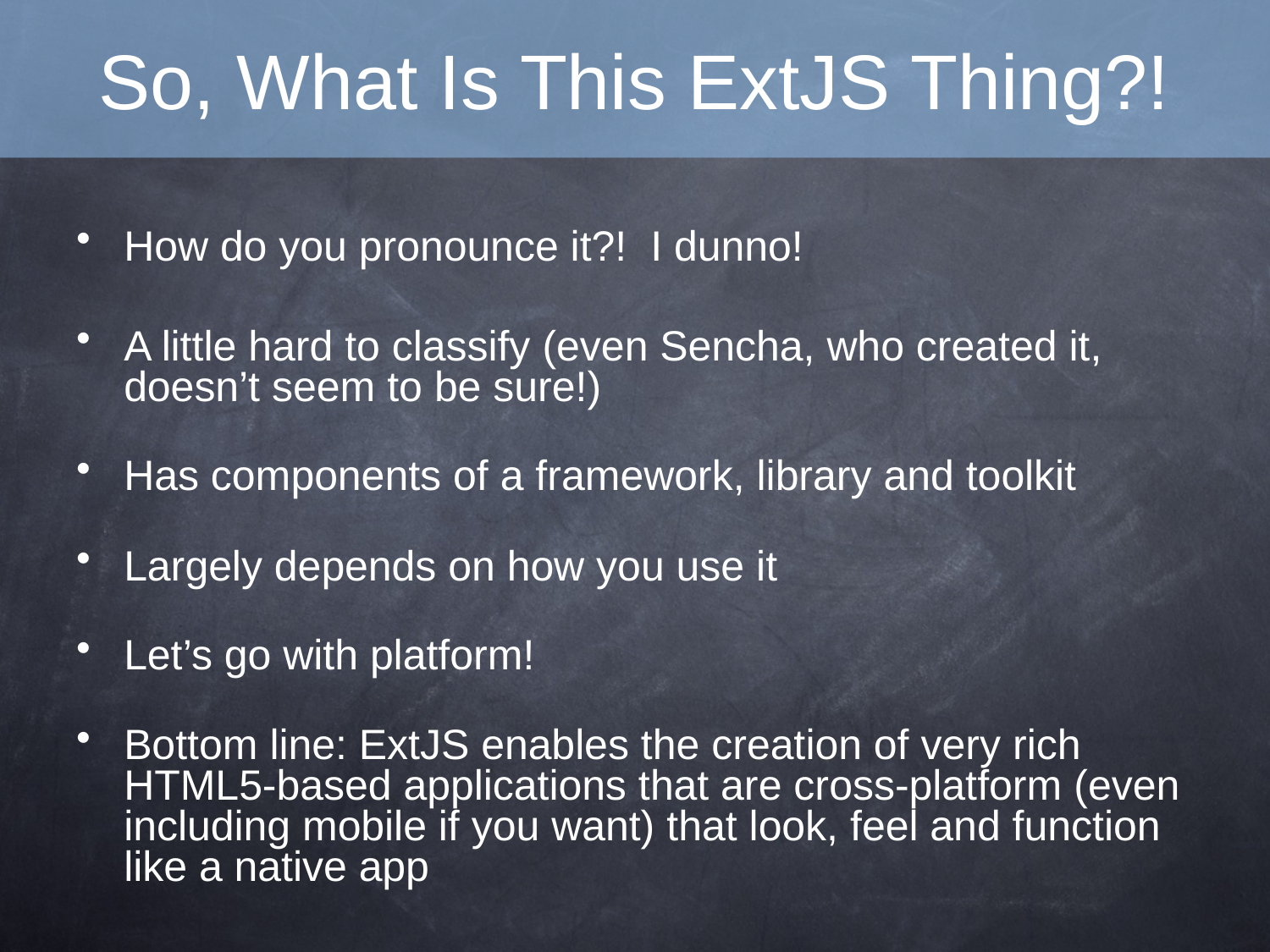

# So, What Is This ExtJS Thing?!
How do you pronounce it?!  I dunno!
A little hard to classify (even Sencha, who created it, doesn’t seem to be sure!)
Has components of a framework, library and toolkit
Largely depends on how you use it
Let’s go with platform!
Bottom line: ExtJS enables the creation of very rich HTML5-based applications that are cross-platform (even including mobile if you want) that look, feel and function like a native app